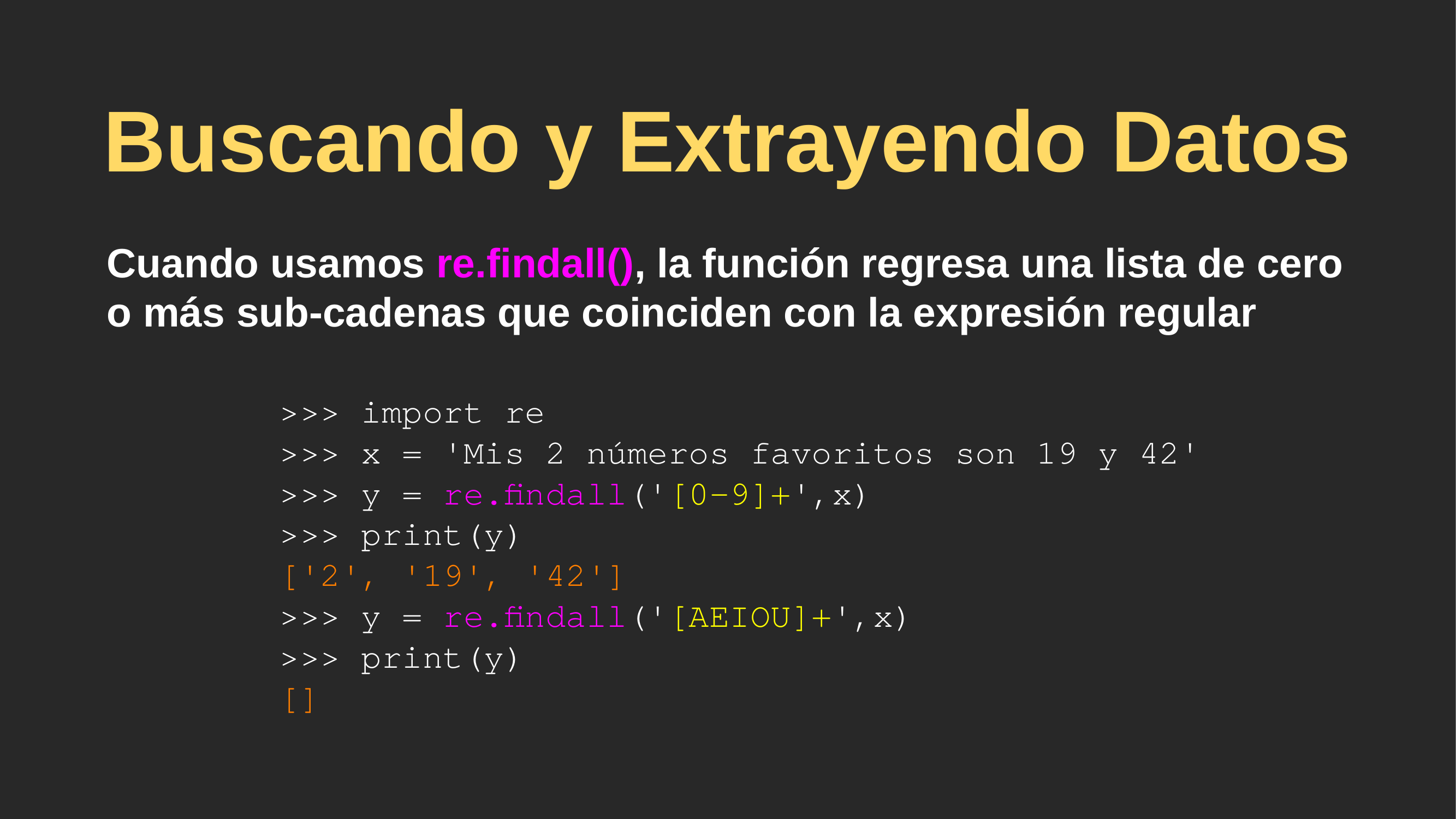

# Buscando y Extrayendo Datos
Cuando usamos re.findall(), la función regresa una lista de cero o más sub-cadenas que coinciden con la expresión regular
>>> import re
>>> x = 'Mis 2 números favoritos son 19 y 42'
>>> y = re.findall('[0-9]+',x)
>>> print(y)
['2', '19', '42']
>>> y = re.findall('[AEIOU]+',x)
>>> print(y)
[]